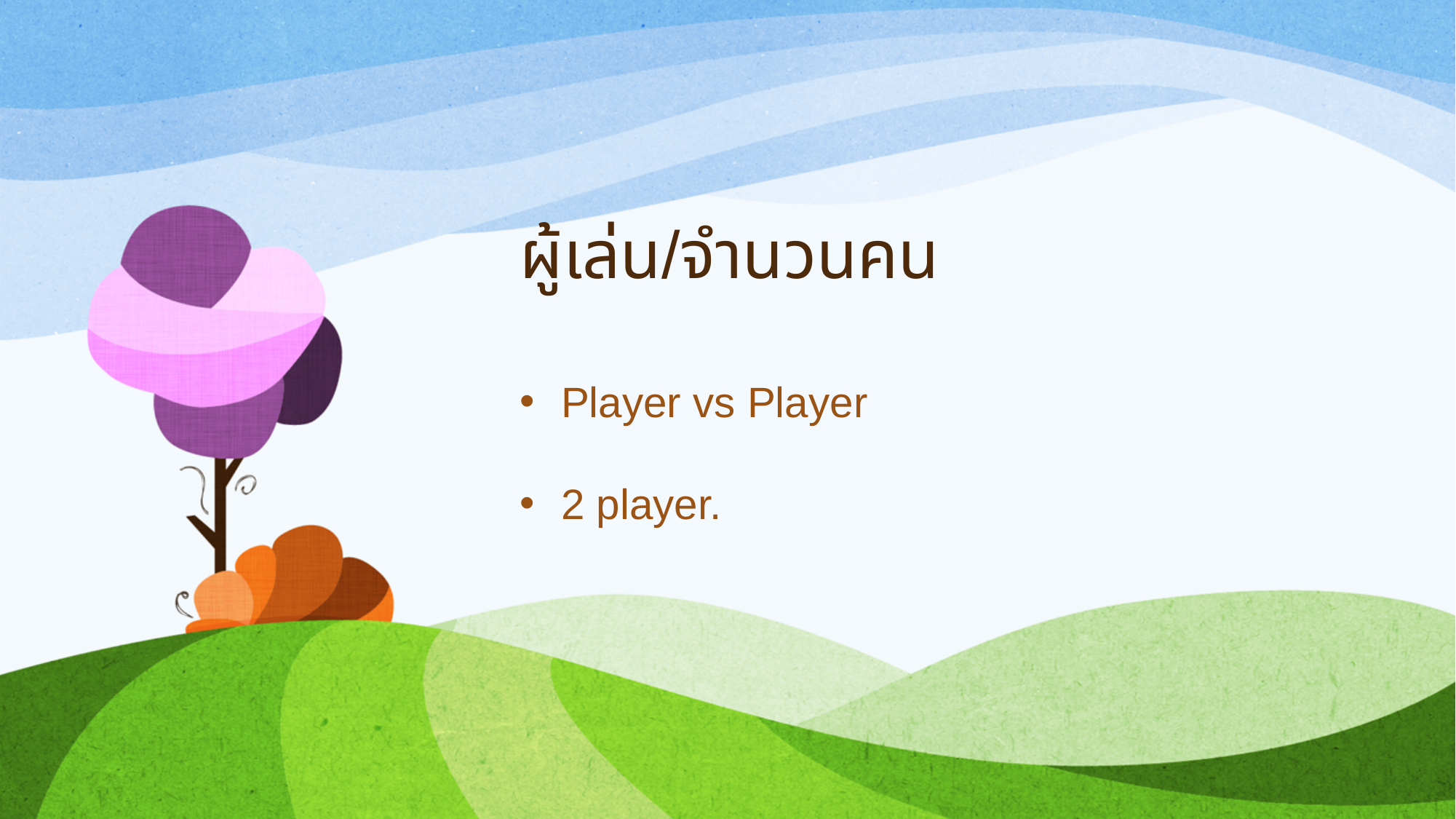

# ผู้เล่น/จำนวนคน
Player vs Player

2 player.